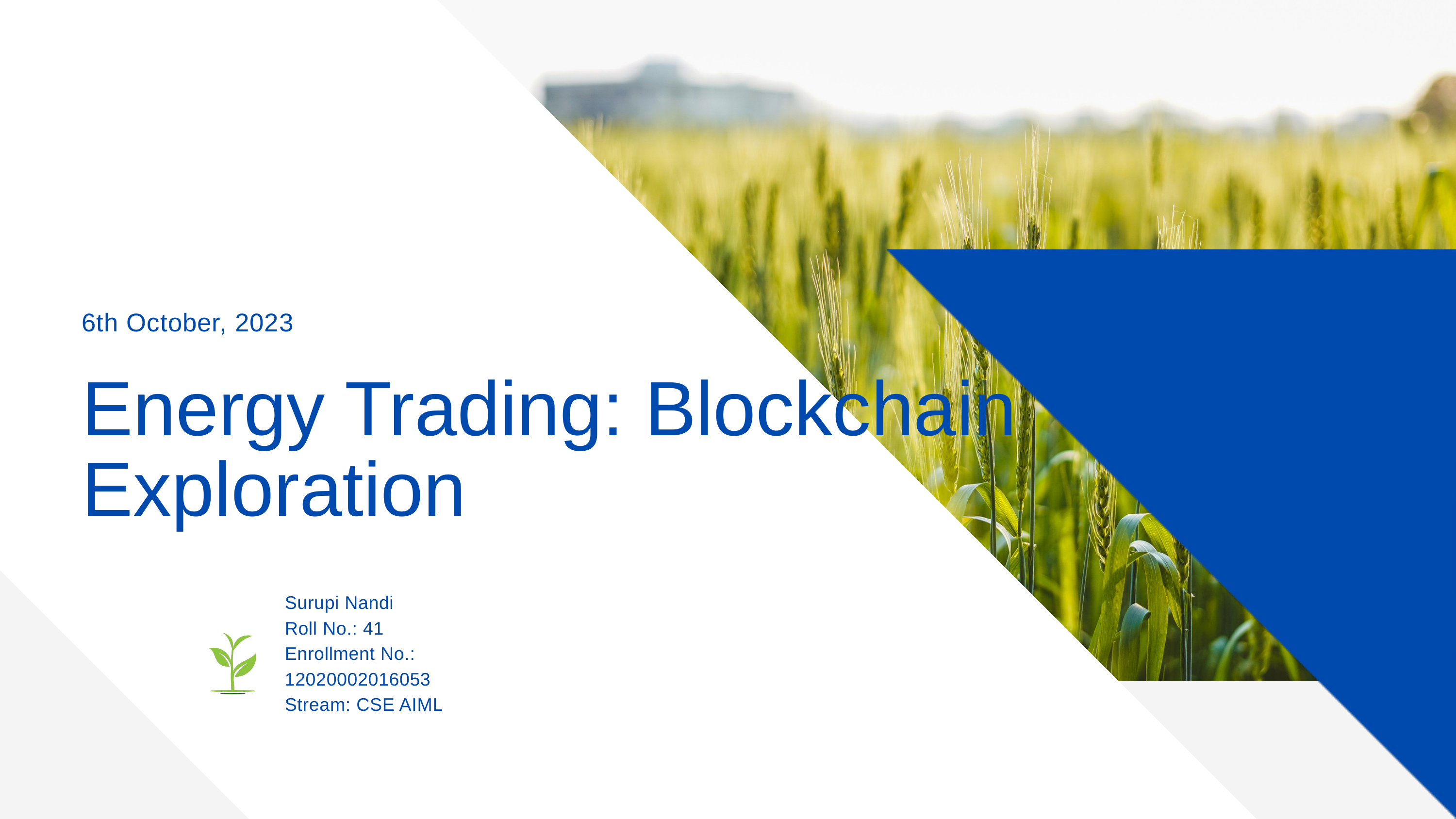

6th October, 2023
Energy Trading: Blockchain Exploration

Surupi Nandi
Roll No.: 41
Enrollment No.: 12020002016053
Stream: CSE AIML